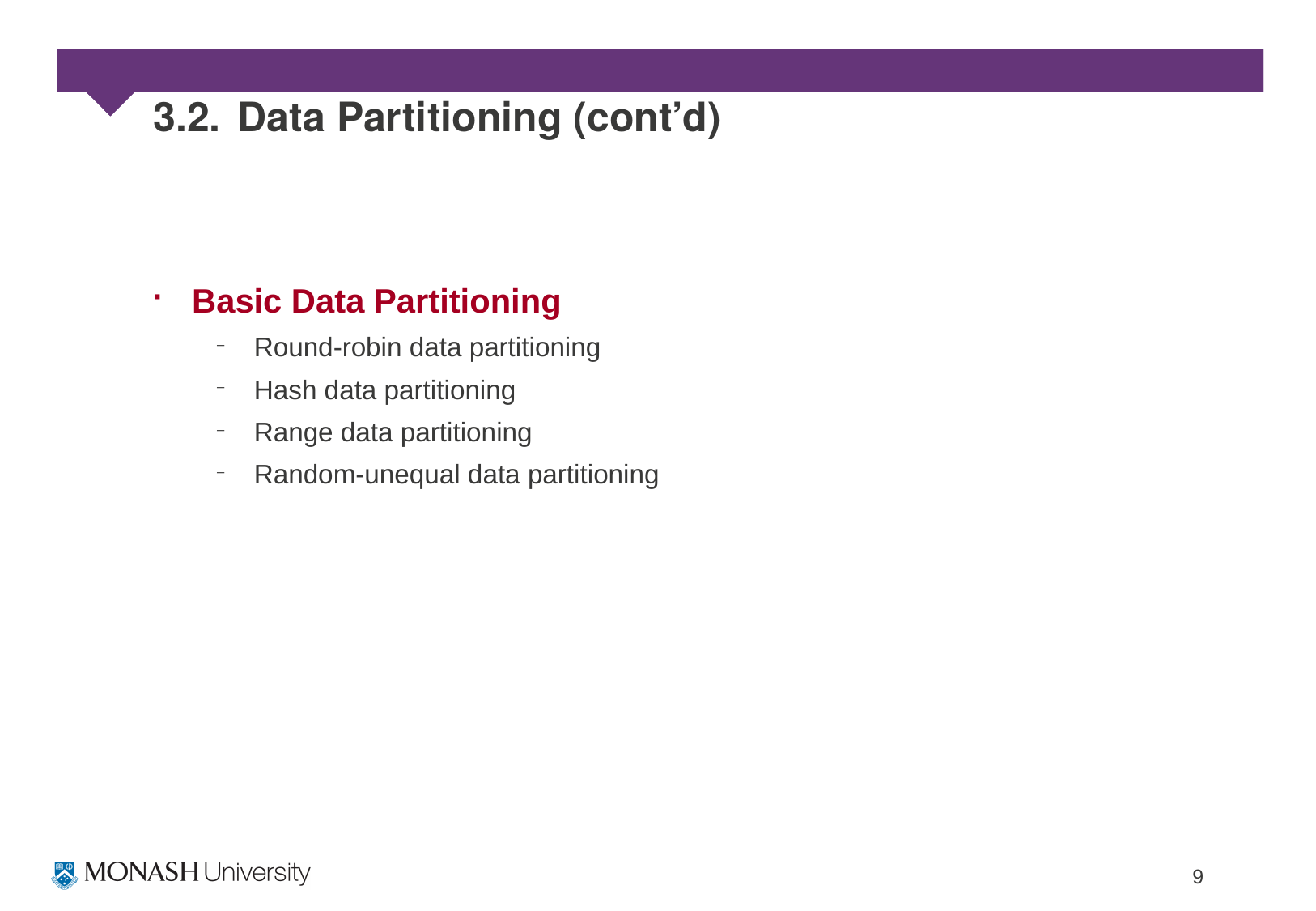

# 3.2. Data Partitioning (cont’d)
Basic Data Partitioning
Round-robin data partitioning
Hash data partitioning
Range data partitioning
Random-unequal data partitioning